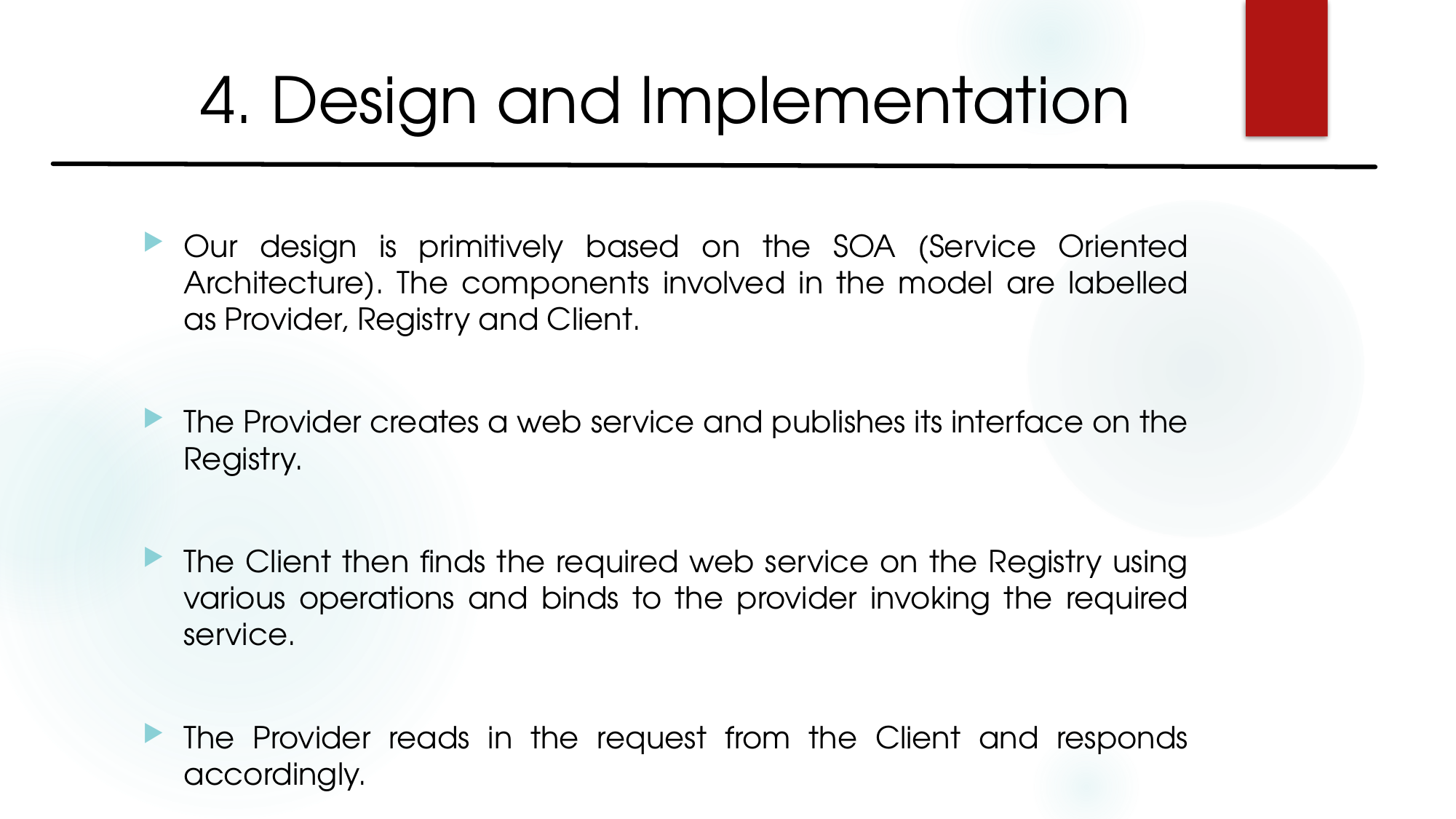

# 4. Design and Implementation
Our design is primitively based on the SOA (Service Oriented Architecture). The components involved in the model are labelled as Provider, Registry and Client.

The Provider creates a web service and publishes its interface on the Registry.

The Client then finds the required web service on the Registry using various operations and binds to the provider invoking the required service.

The Provider reads in the request from the Client and responds accordingly.